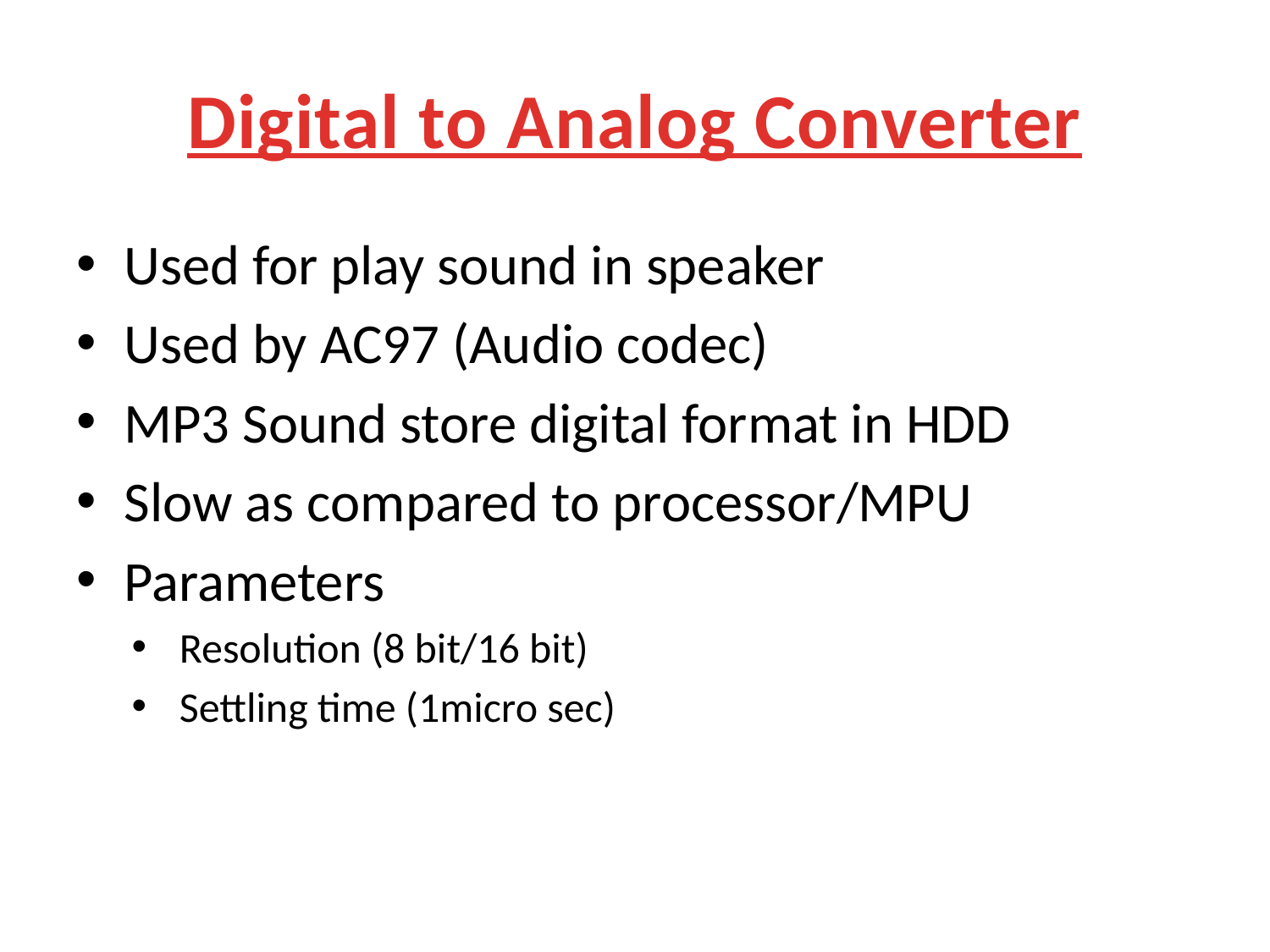

# Digital to Analog Converter
Used for play sound in speaker
Used by AC97 (Audio codec)
MP3 Sound store digital format in HDD
Slow as compared to processor/MPU
Parameters
Resolution (8 bit/16 bit)
Settling time (1micro sec)